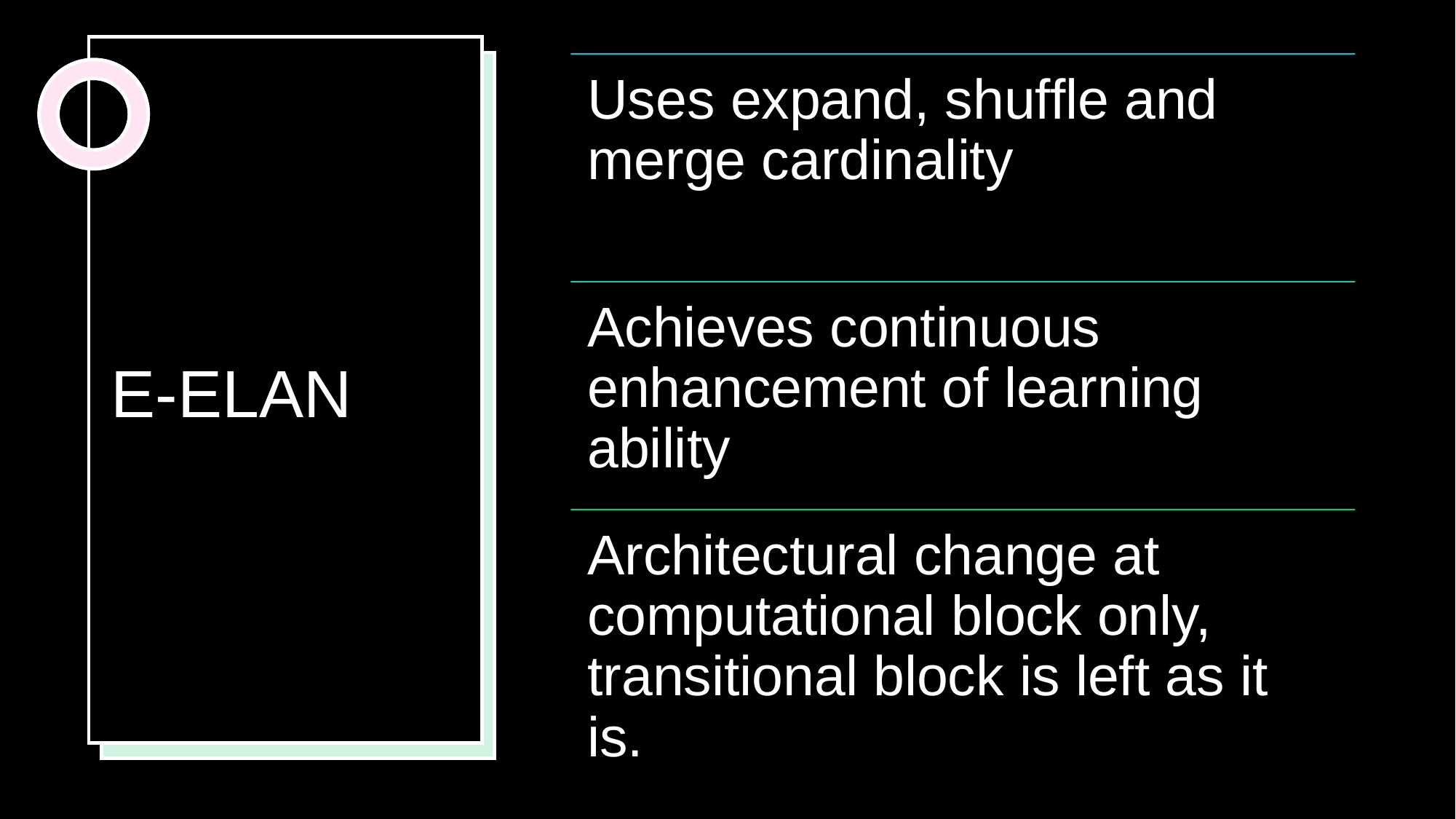

Uses expand, shuffle and merge cardinality
Achieves continuous enhancement of learning ability
Architectural change at computational block only, transitional block is left as it is.

# E-ELAN